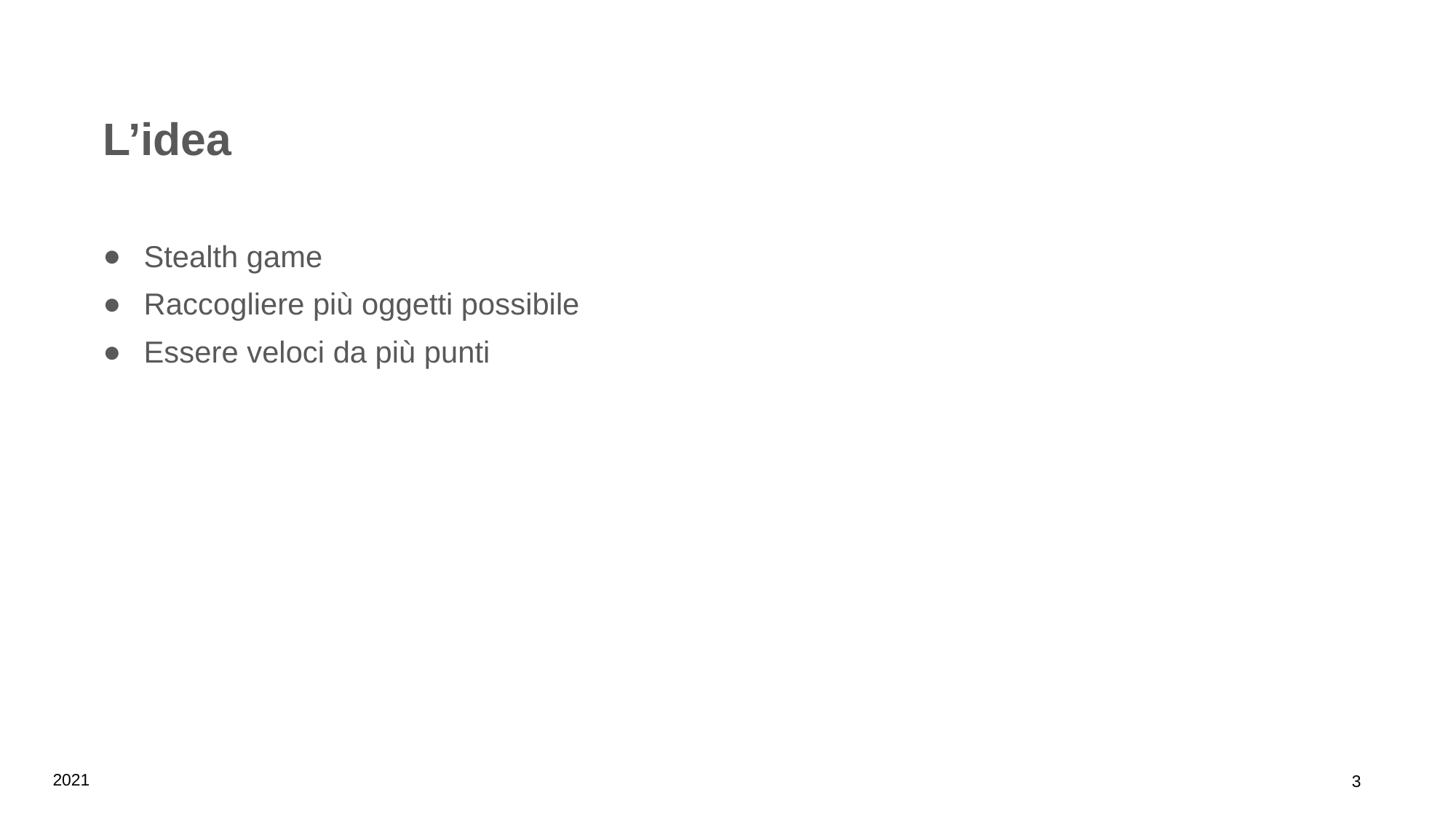

# L’idea
Stealth game
Raccogliere più oggetti possibile
Essere veloci da più punti

2021
3